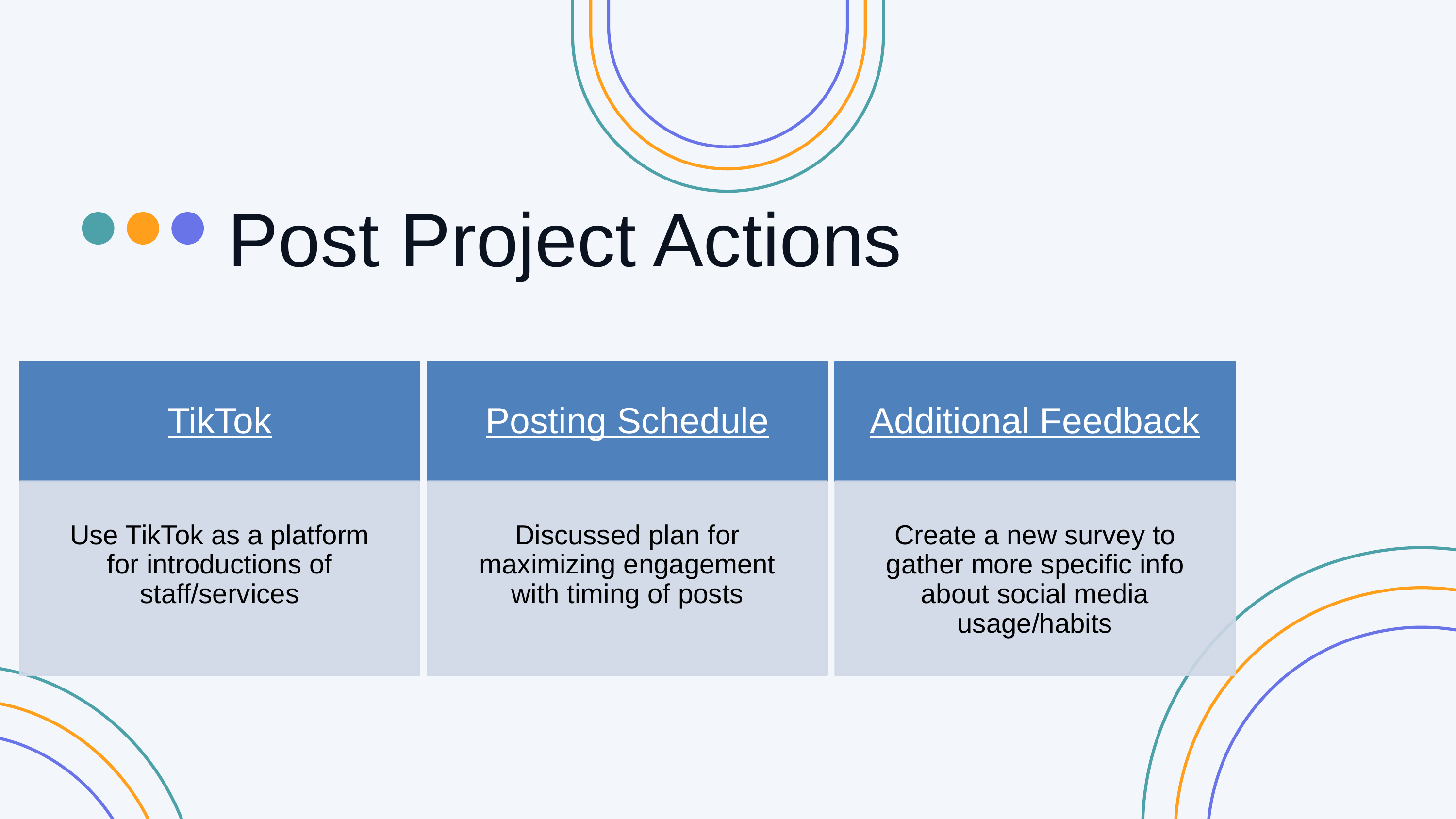

Post Project Actions

TikTok
Use TikTok as a platform for introductions of staff/services
Posting Schedule
Discussed plan for maximizing engagement with timing of posts
Additional Feedback
Create a new survey to gather more specific info about social media usage/habits